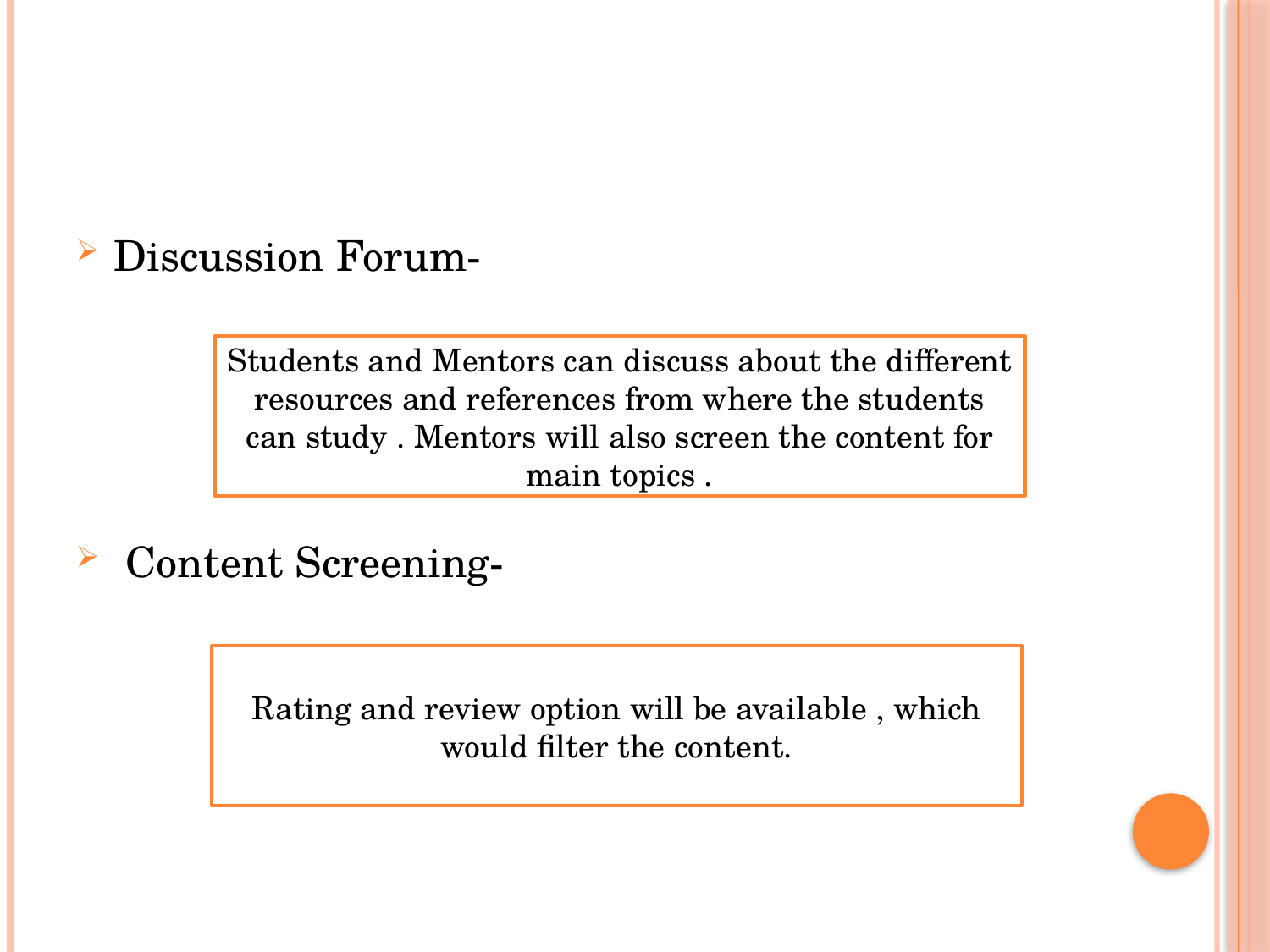

#
Discussion Forum-

 Content Screening-
Students and Mentors can discuss about the different resources and references from where the students can study . Mentors will also screen the content for main topics .
Rating and review option will be available , which would filter the content.